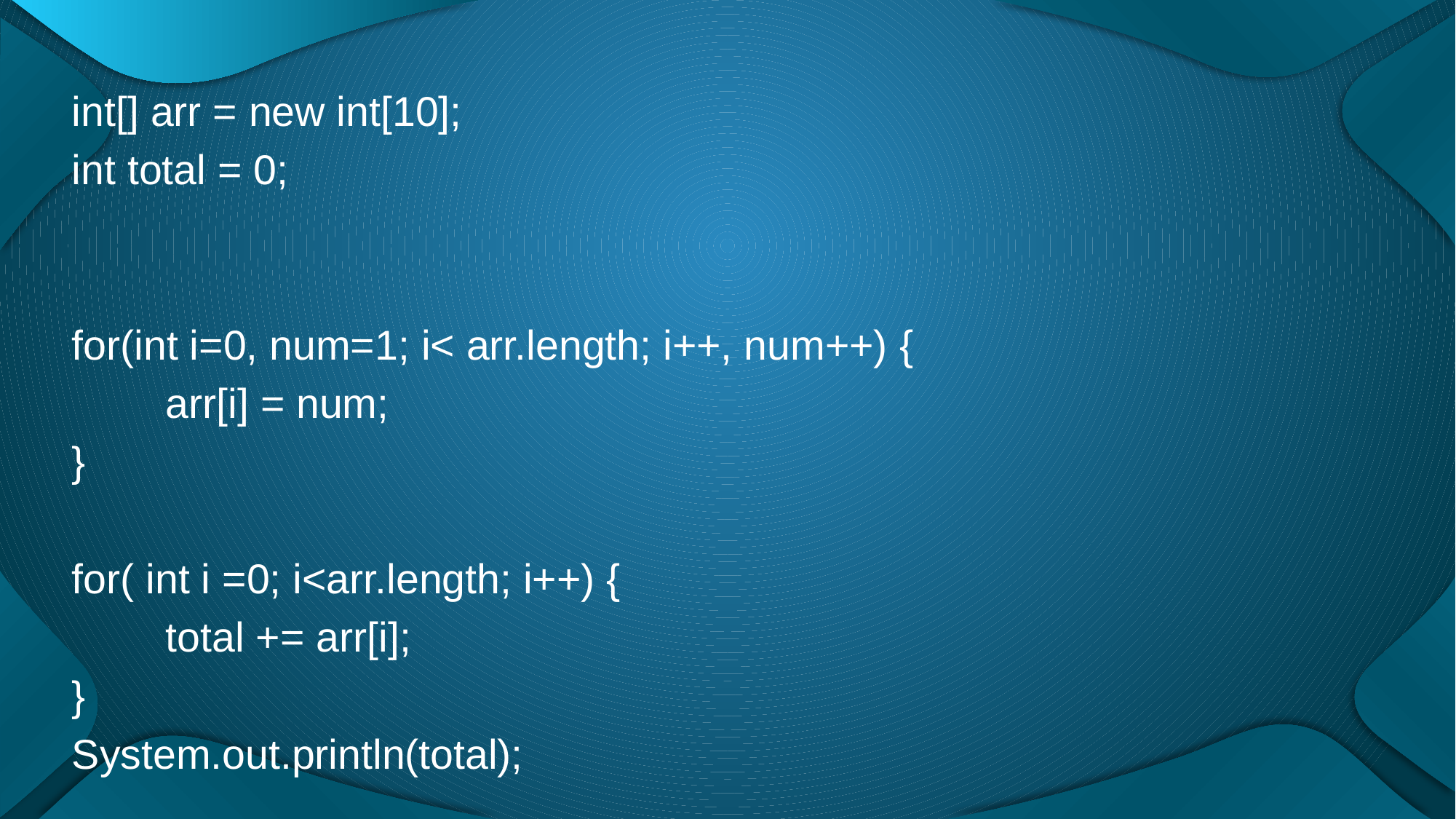

int[] arr = new int[10];
int total = 0;

for(int i=0, num=1; i< arr.length; i++, num++) {
	arr[i] = num;
}

for( int i =0; i<arr.length; i++) {
	total += arr[i];
}
System.out.println(total);